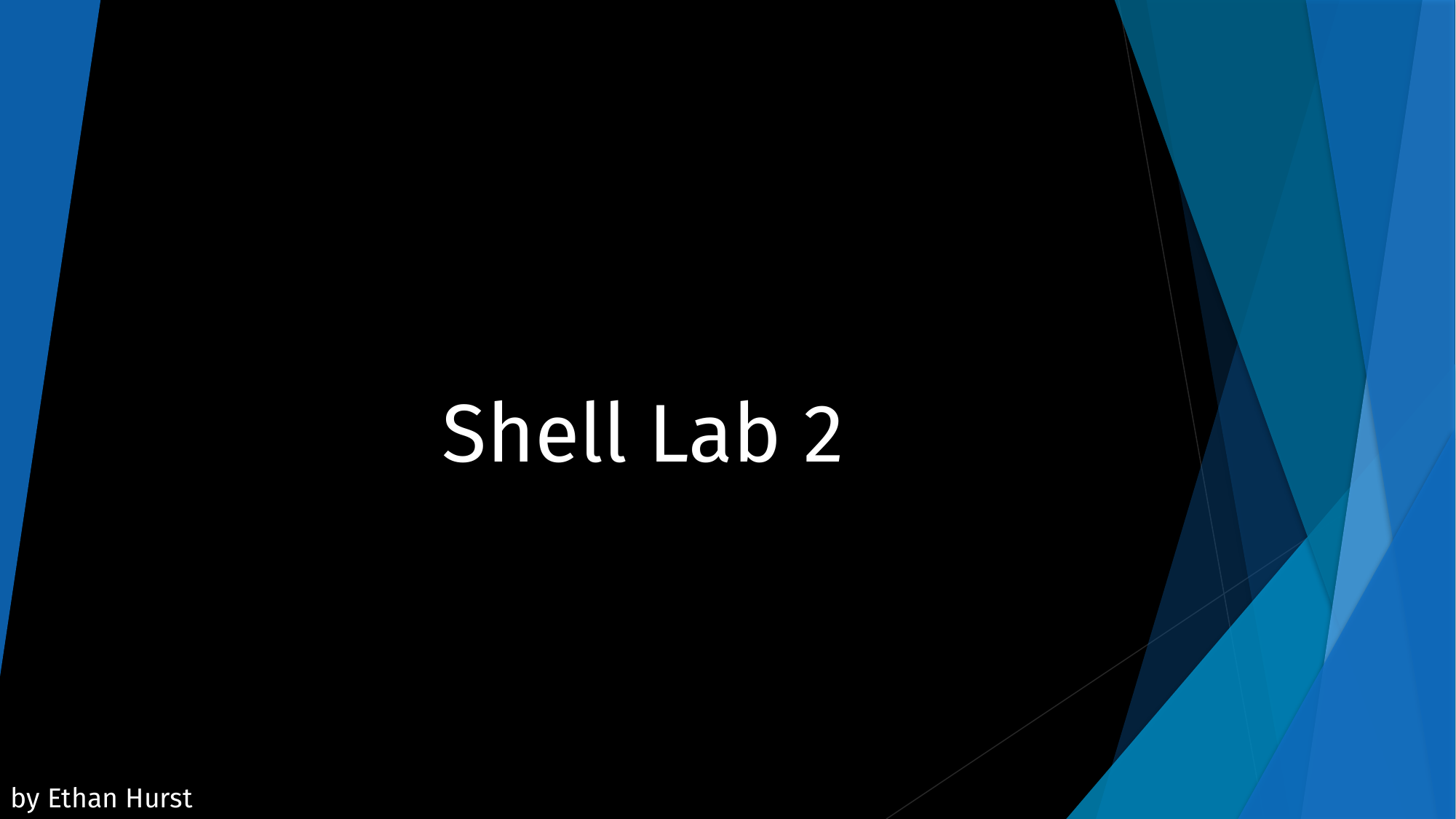

# Shell Lab 2
by Ethan Hurst